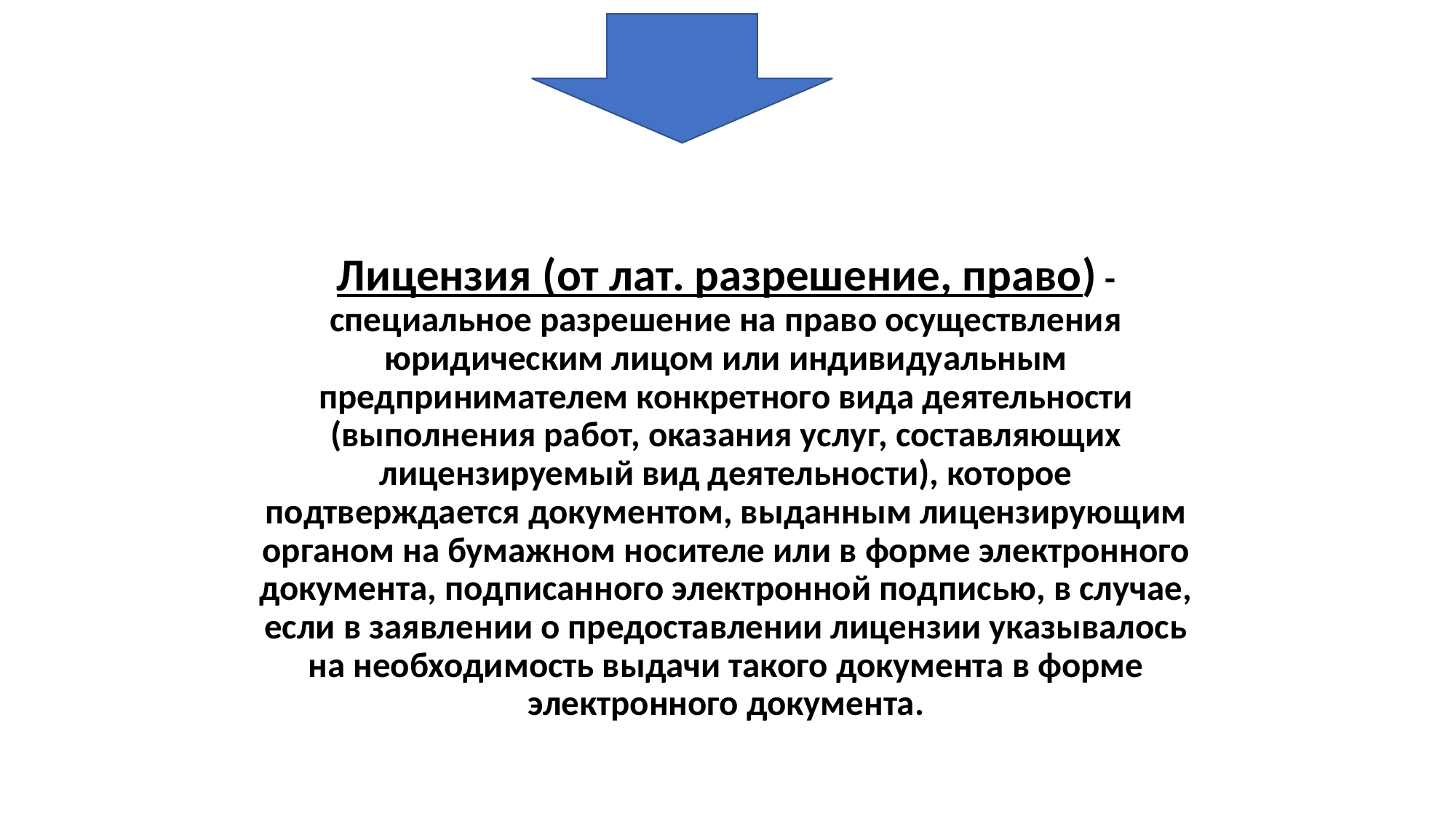

Лицензия (от лат. разрешение, право) - специальное разрешение на право осуществления юридическим лицом или индивидуальным предпринимателем конкретного вида деятельности (выполнения работ, оказания услуг, составляющих лицензируемый вид деятельности), которое подтверждается документом, выданным лицензирующим органом на бумажном носителе или в форме электронного документа, подписанного электронной подписью, в случае, если в заявлении о предоставлении лицензии указывалось на необходимость выдачи такого документа в форме электронного документа.